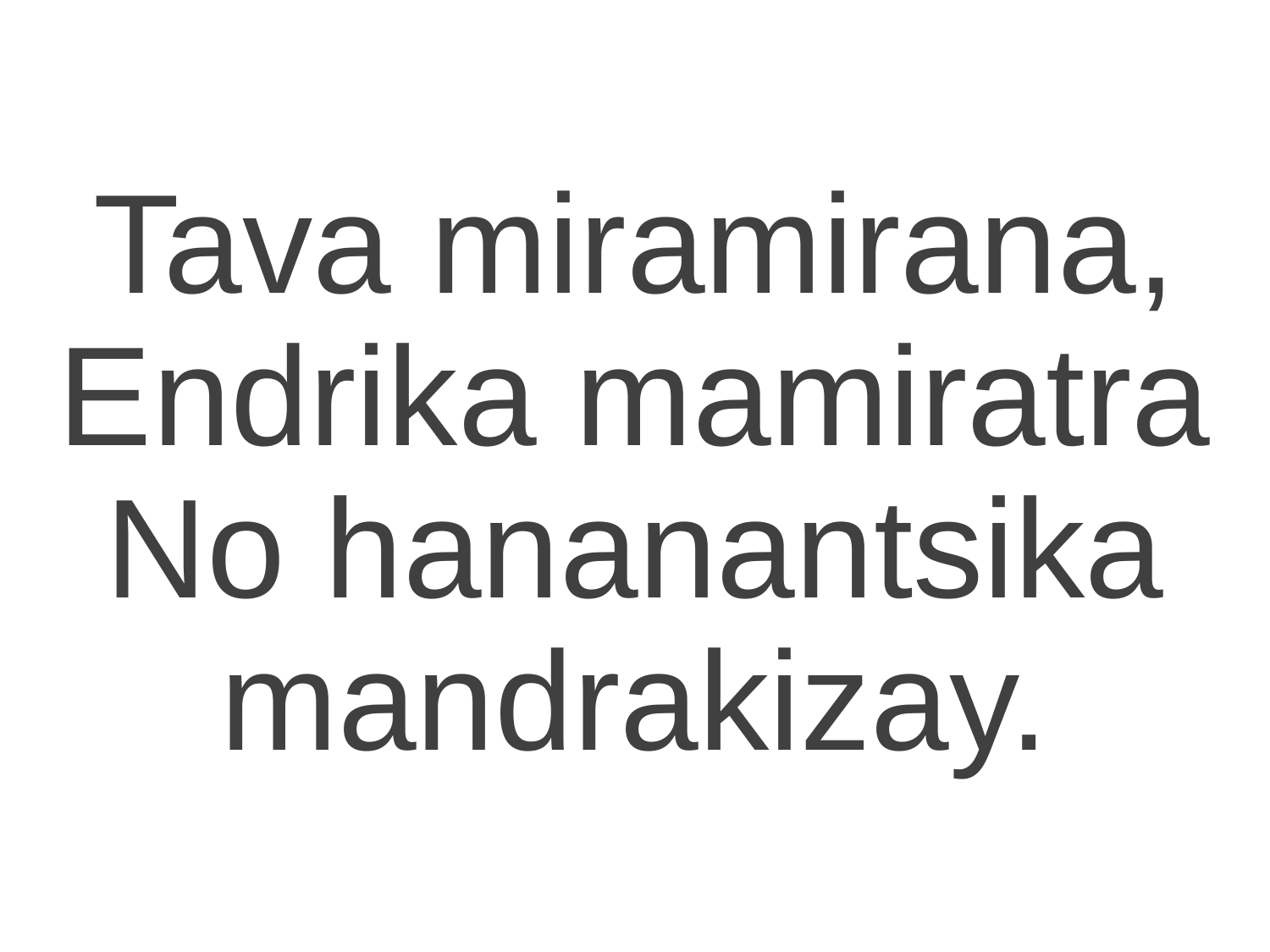

Tava miramirana,
Endrika mamiratra
No hananantsika mandrakizay.